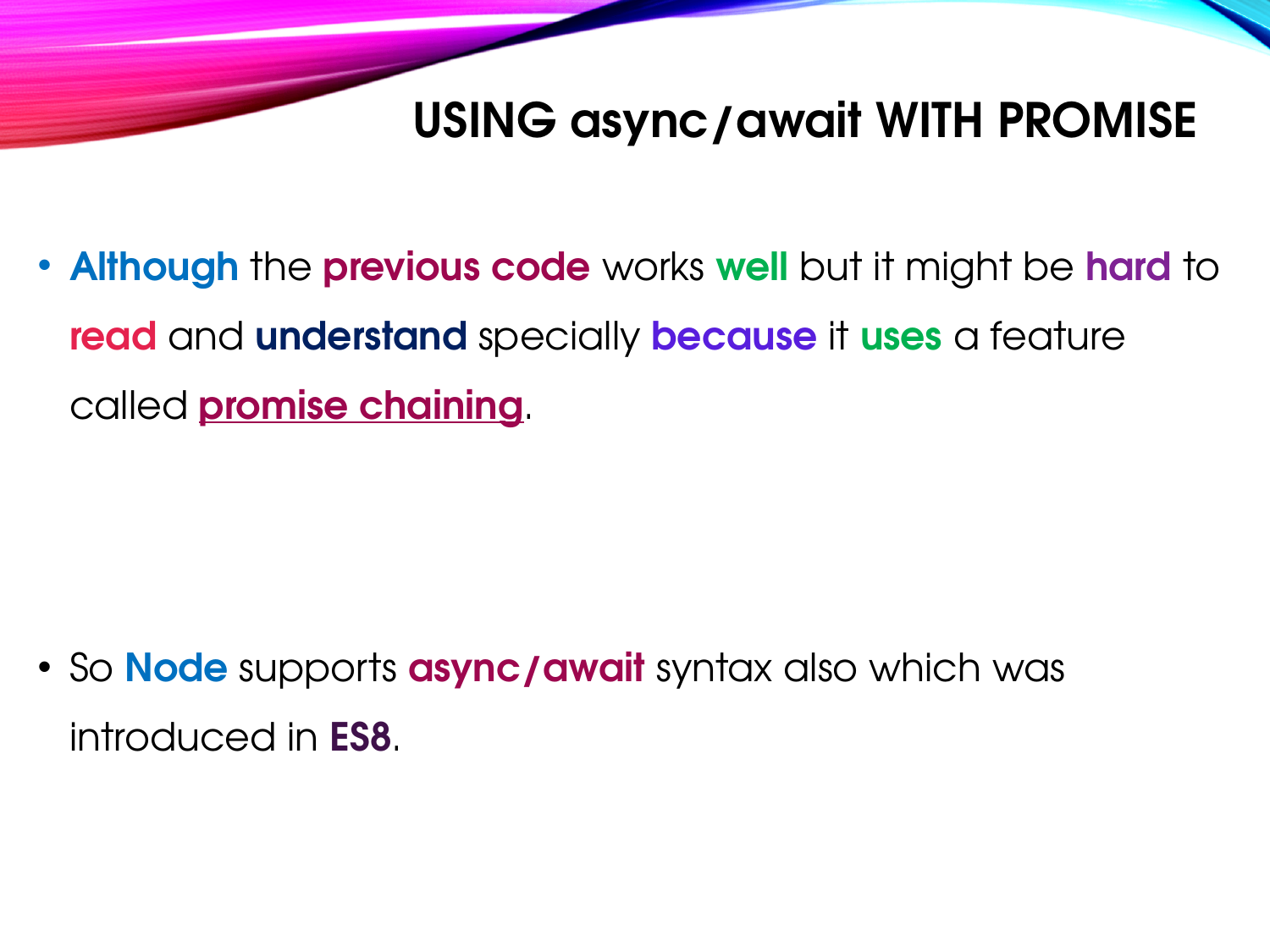

# Using async/await with promise
Although the previous code works well but it might be hard to read and understand specially because it uses a feature called promise chaining.

So Node supports async/await syntax also which was introduced in ES8.